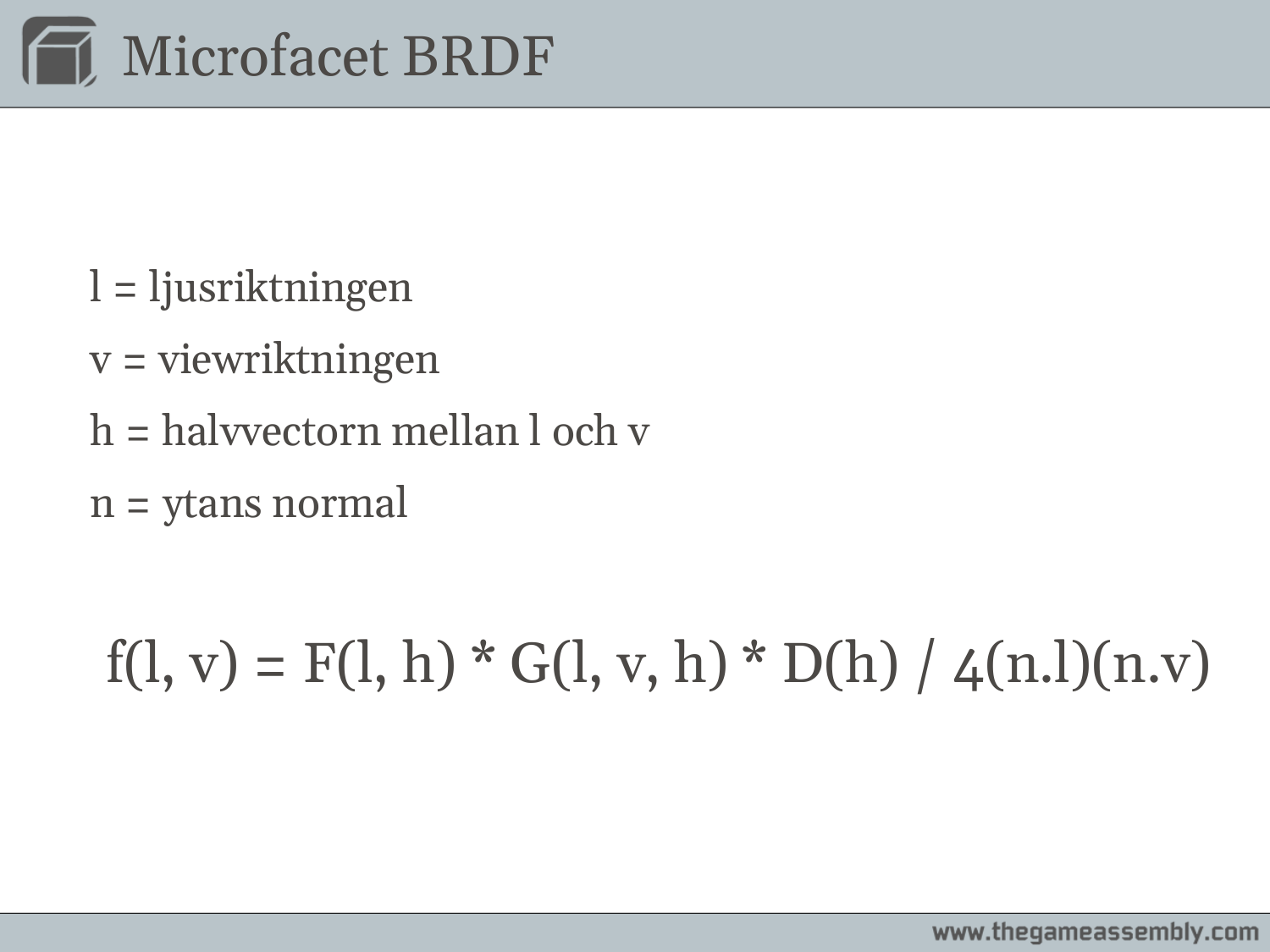

# Microfacet BRDF

	l = ljusriktningen
	v = viewriktningen
	h = halvvectorn mellan l och v
	n = ytans normal

	f(l, v) = F(l, h) * G(l, v, h) * D(h) / 4(n.l)(n.v)